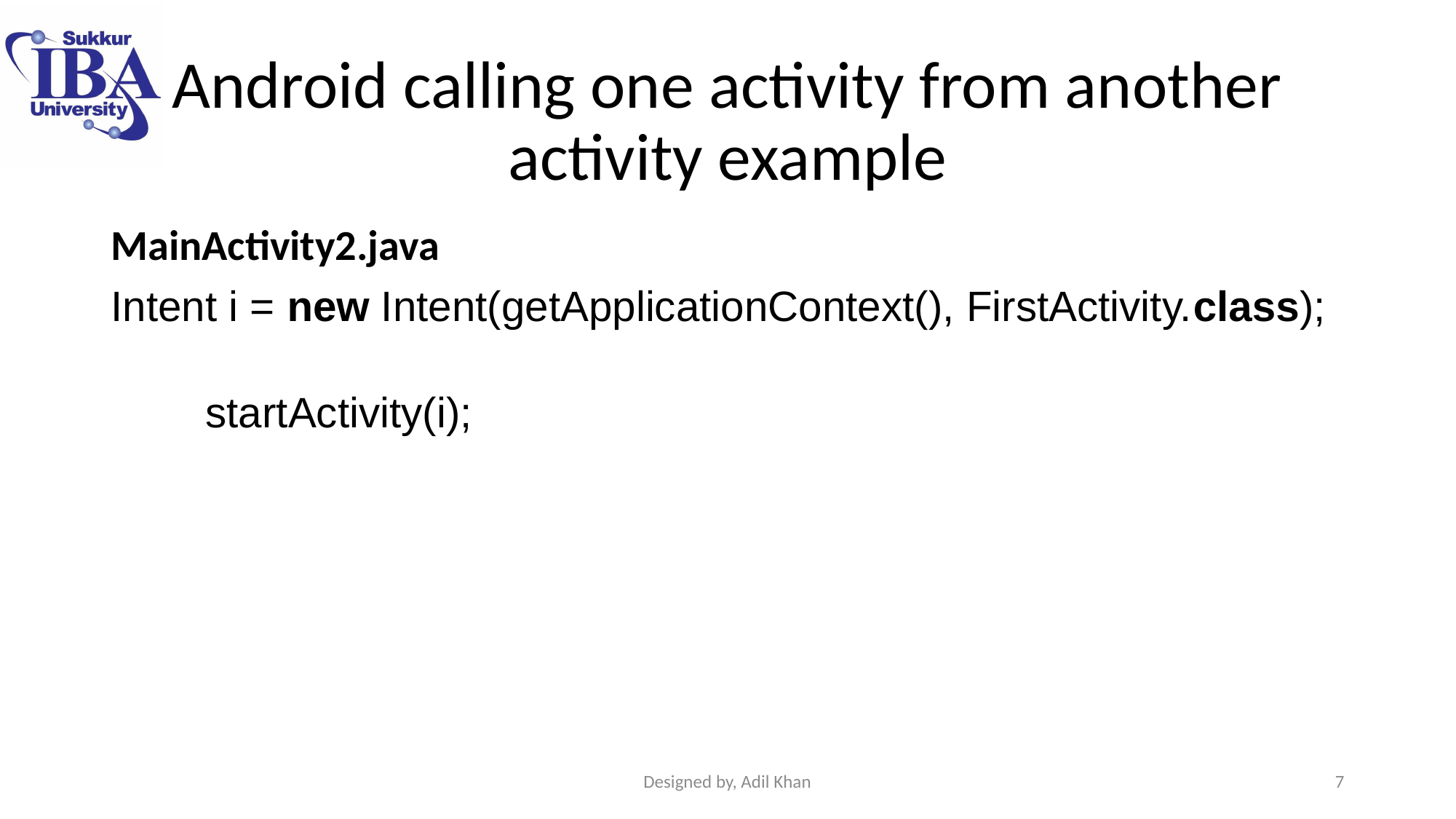

# Android calling one activity from another activity example
MainActivity2.java
Intent i = new Intent(getApplicationContext(), FirstActivity.class);
        startActivity(i);

Designed by, Adil Khan
7